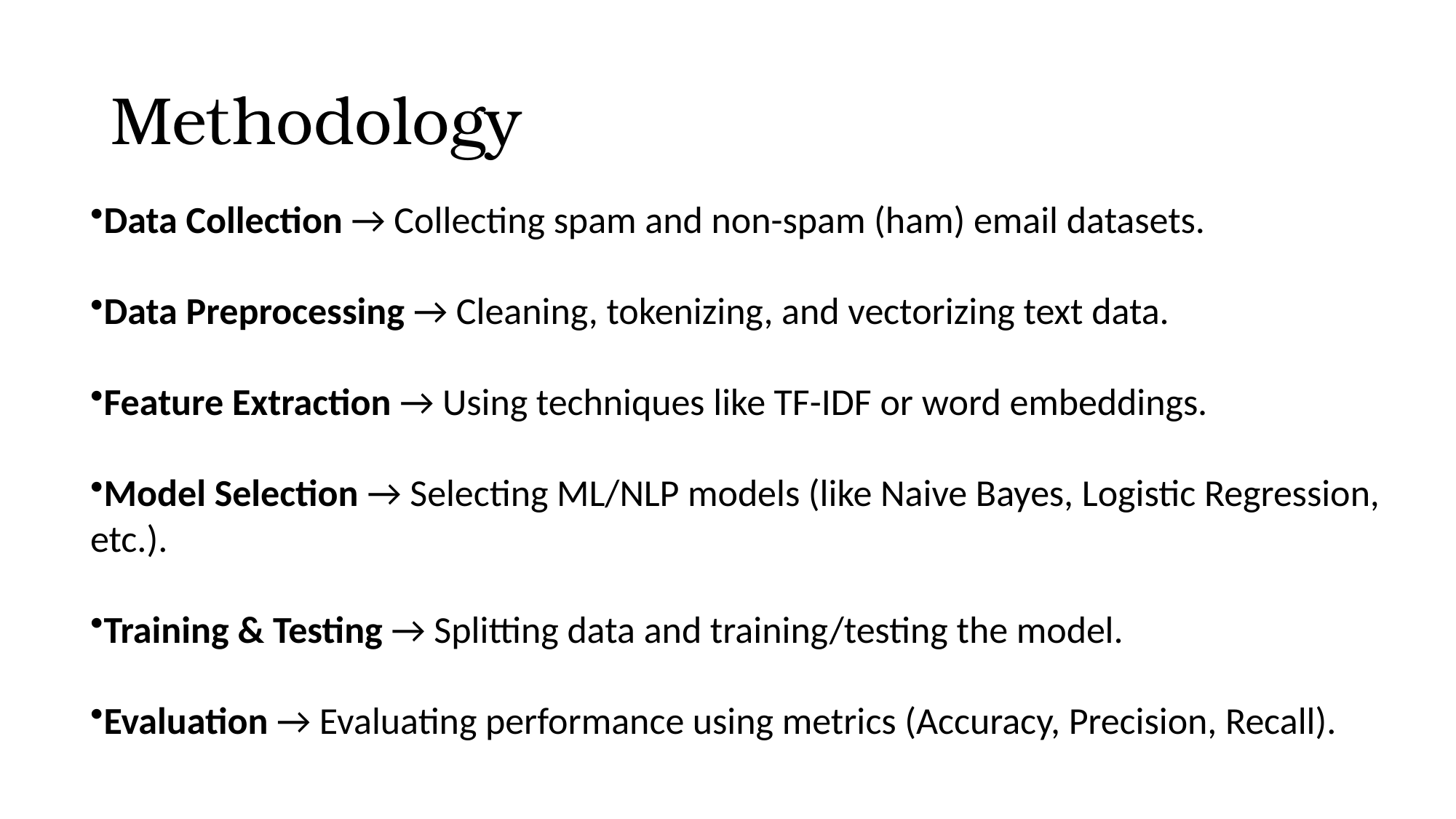

# Methodology
Data Collection → Collecting spam and non-spam (ham) email datasets.

Data Preprocessing → Cleaning, tokenizing, and vectorizing text data.

Feature Extraction → Using techniques like TF-IDF or word embeddings.

Model Selection → Selecting ML/NLP models (like Naive Bayes, Logistic Regression, etc.).

Training & Testing → Splitting data and training/testing the model.

Evaluation → Evaluating performance using metrics (Accuracy, Precision, Recall).